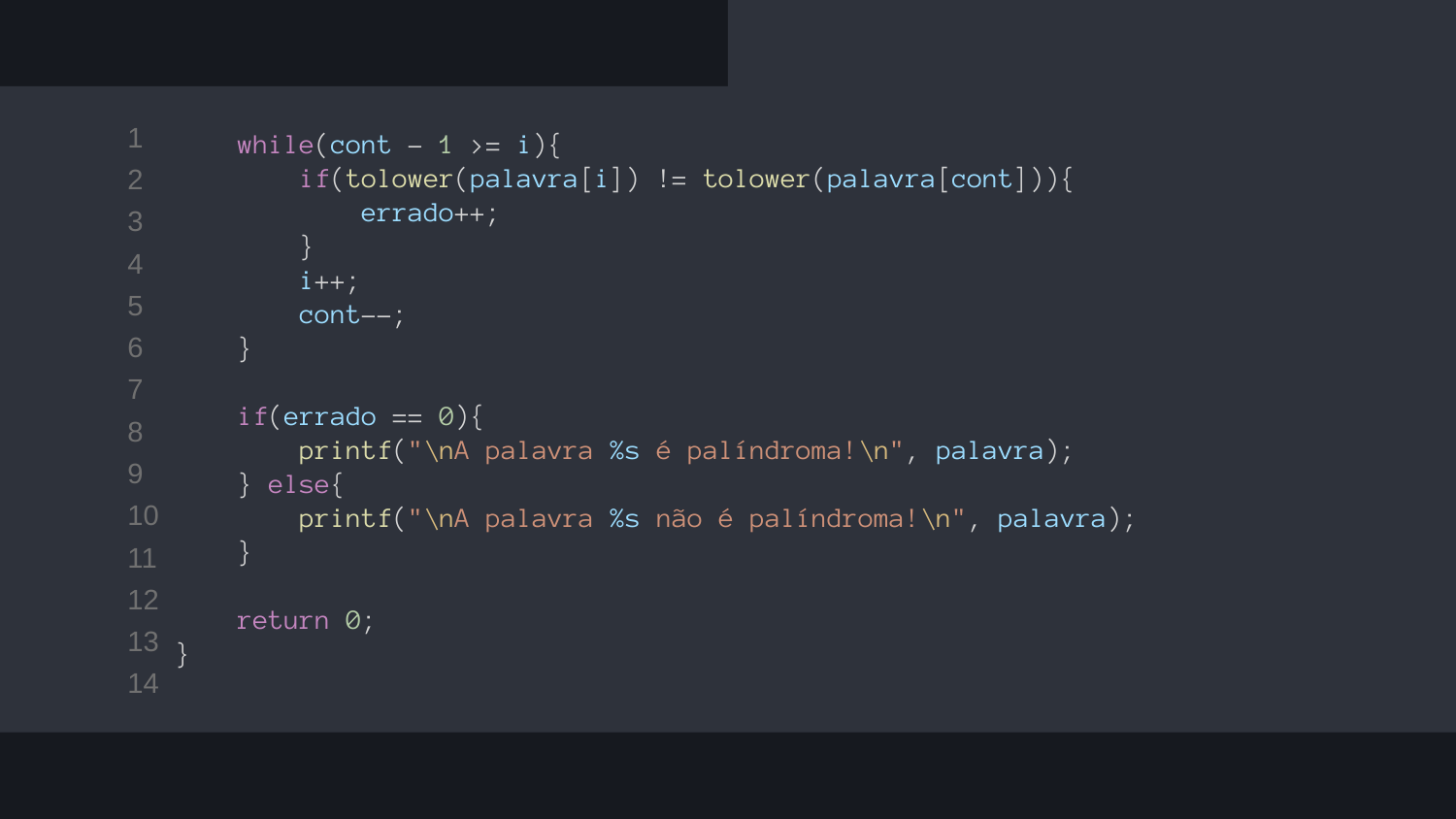

while(cont - 1 >= i){
        if(tolower(palavra[i]) != tolower(palavra[cont])){
            errado++;
        }
        i++;
        cont--;
    }
    if(errado == 0){
        printf("\nA palavra %s é palíndroma!\n", palavra);
    } else{
        printf("\nA palavra %s não é palíndroma!\n", palavra);
    }

    return 0;
}